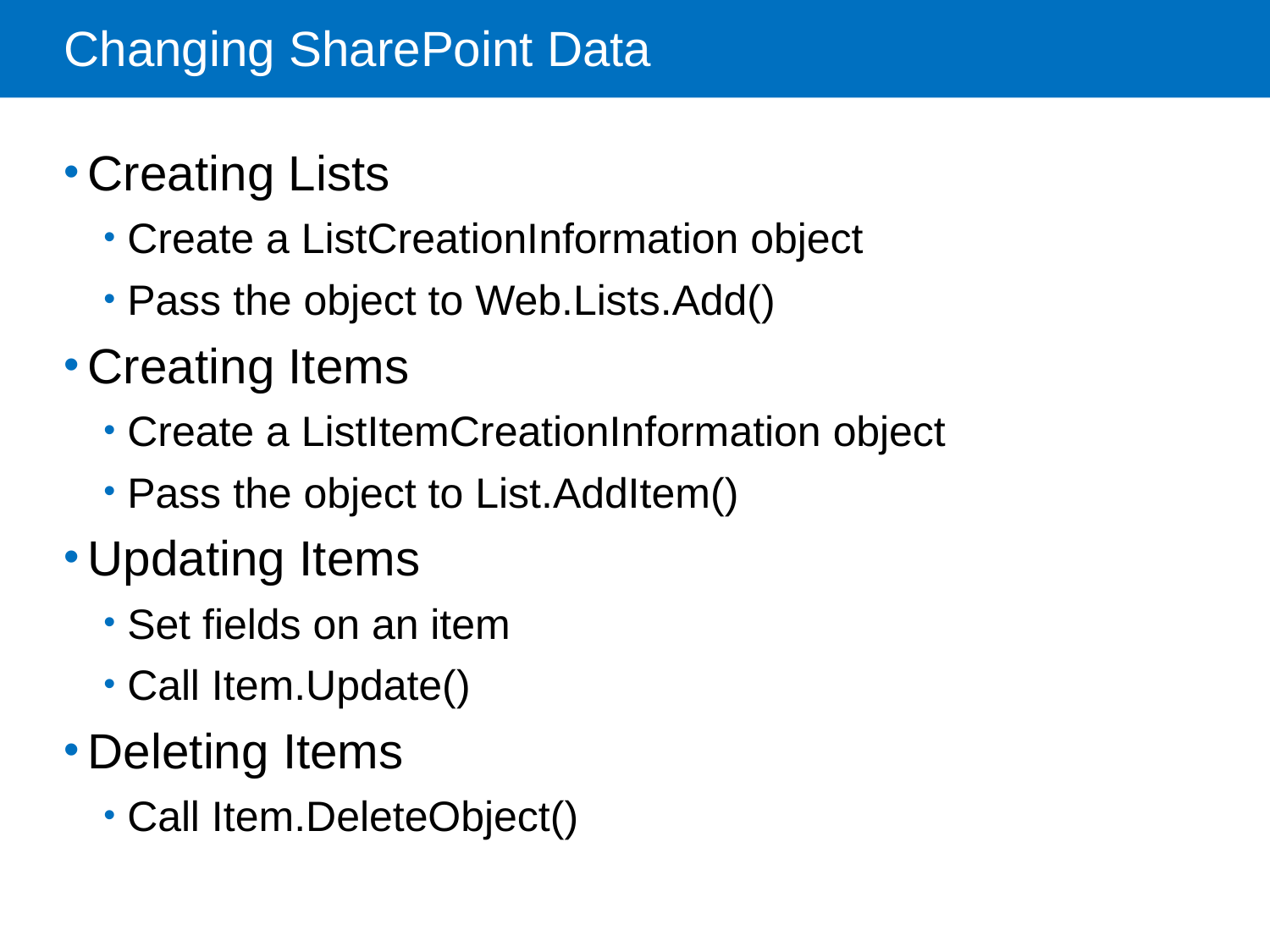

# Changing SharePoint Data
Creating Lists
Create a ListCreationInformation object
Pass the object to Web.Lists.Add()
Creating Items
Create a ListItemCreationInformation object
Pass the object to List.AddItem()
Updating Items
Set fields on an item
Call Item.Update()
Deleting Items
Call Item.DeleteObject()